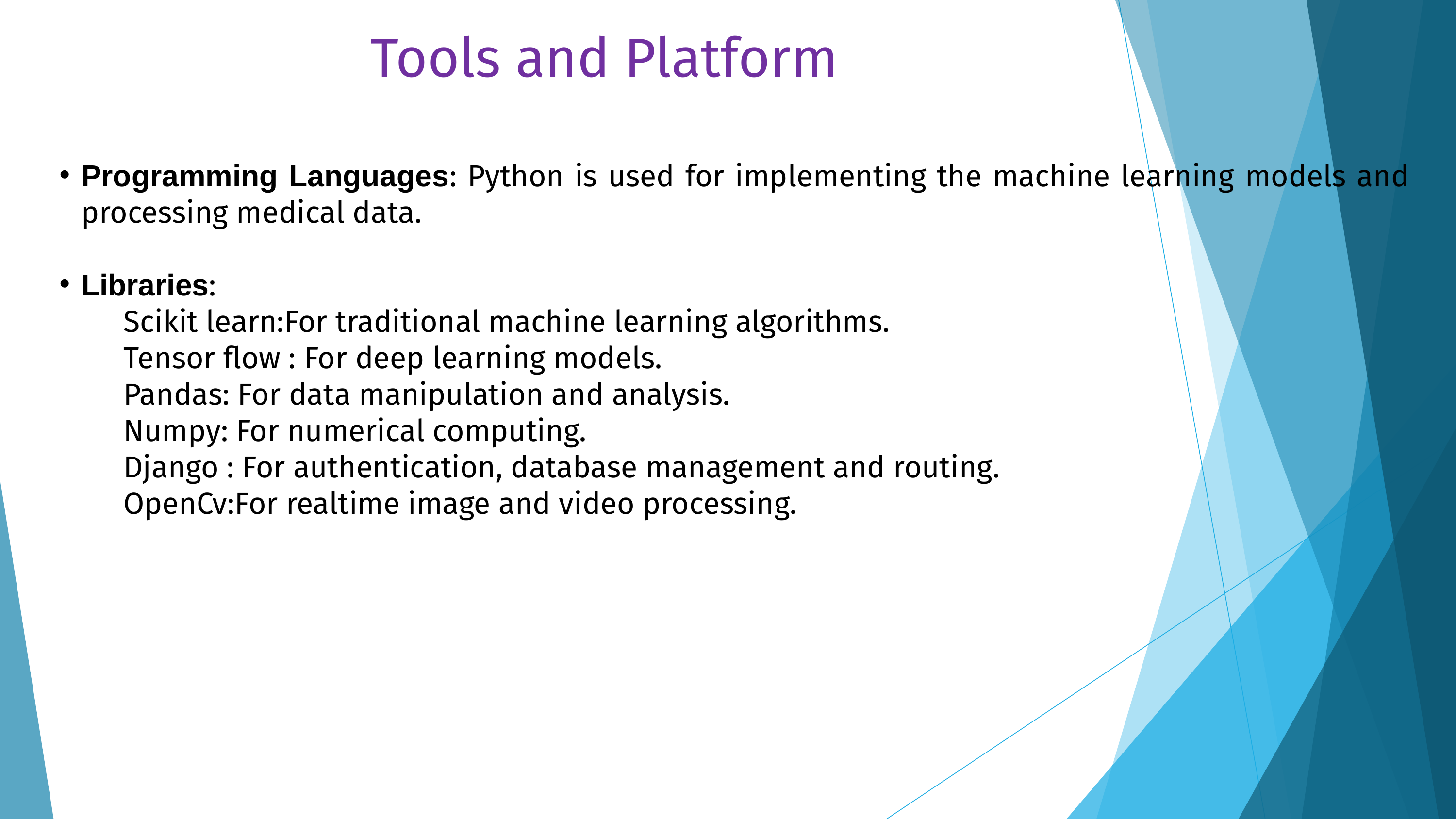

Tools and Platform
Programming Languages: Python is used for implementing the machine learning models and processing medical data.

Libraries:
        Scikit learn:For traditional machine learning algorithms.
        Tensor flow : For deep learning models.
        Pandas: For data manipulation and analysis.
        Numpy: For numerical computing.
        Django : For authentication, database management and routing.
        OpenCv:For realtime image and video processing.